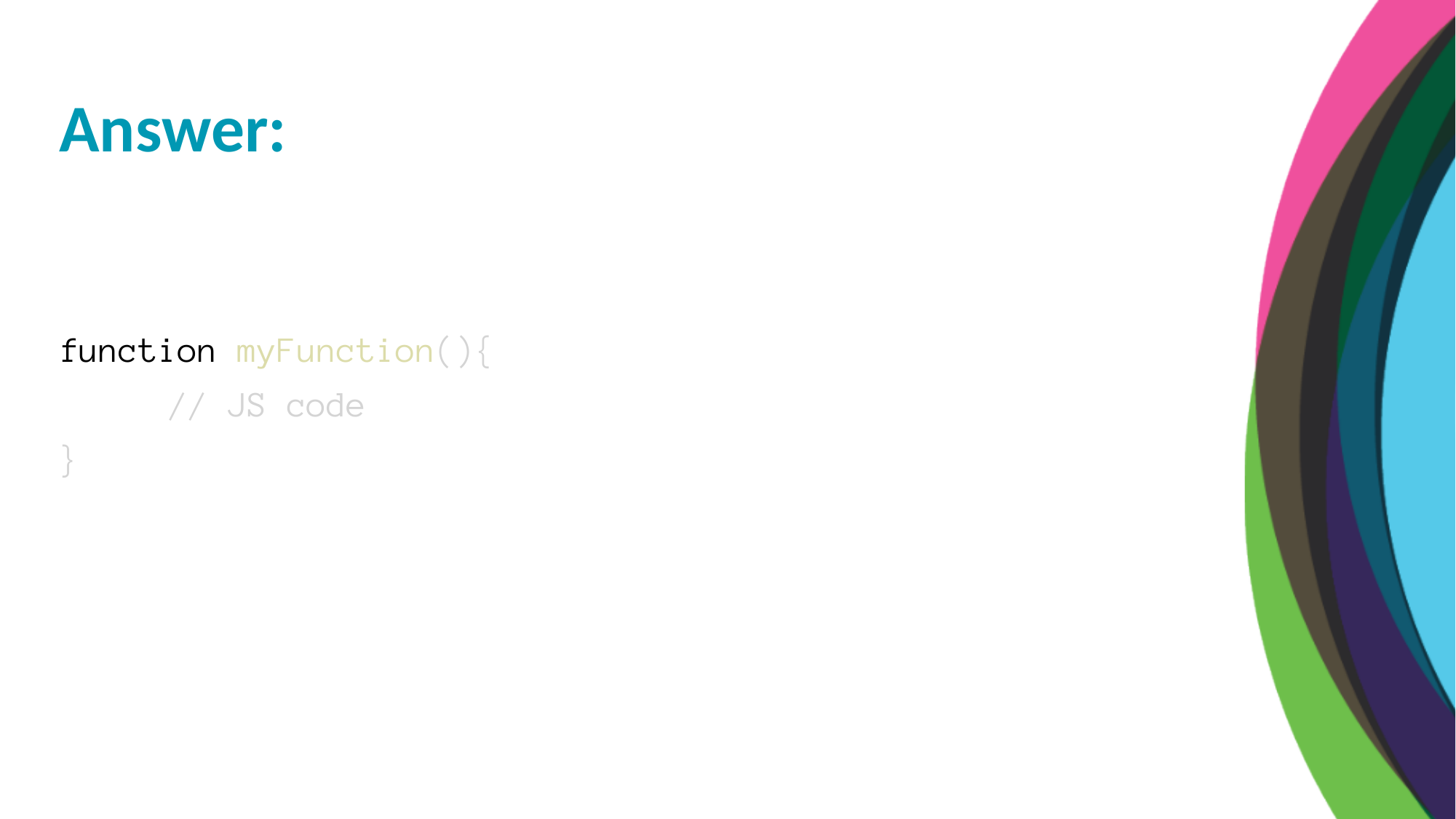

Answer:
function myFunction(){
	// JS code
}